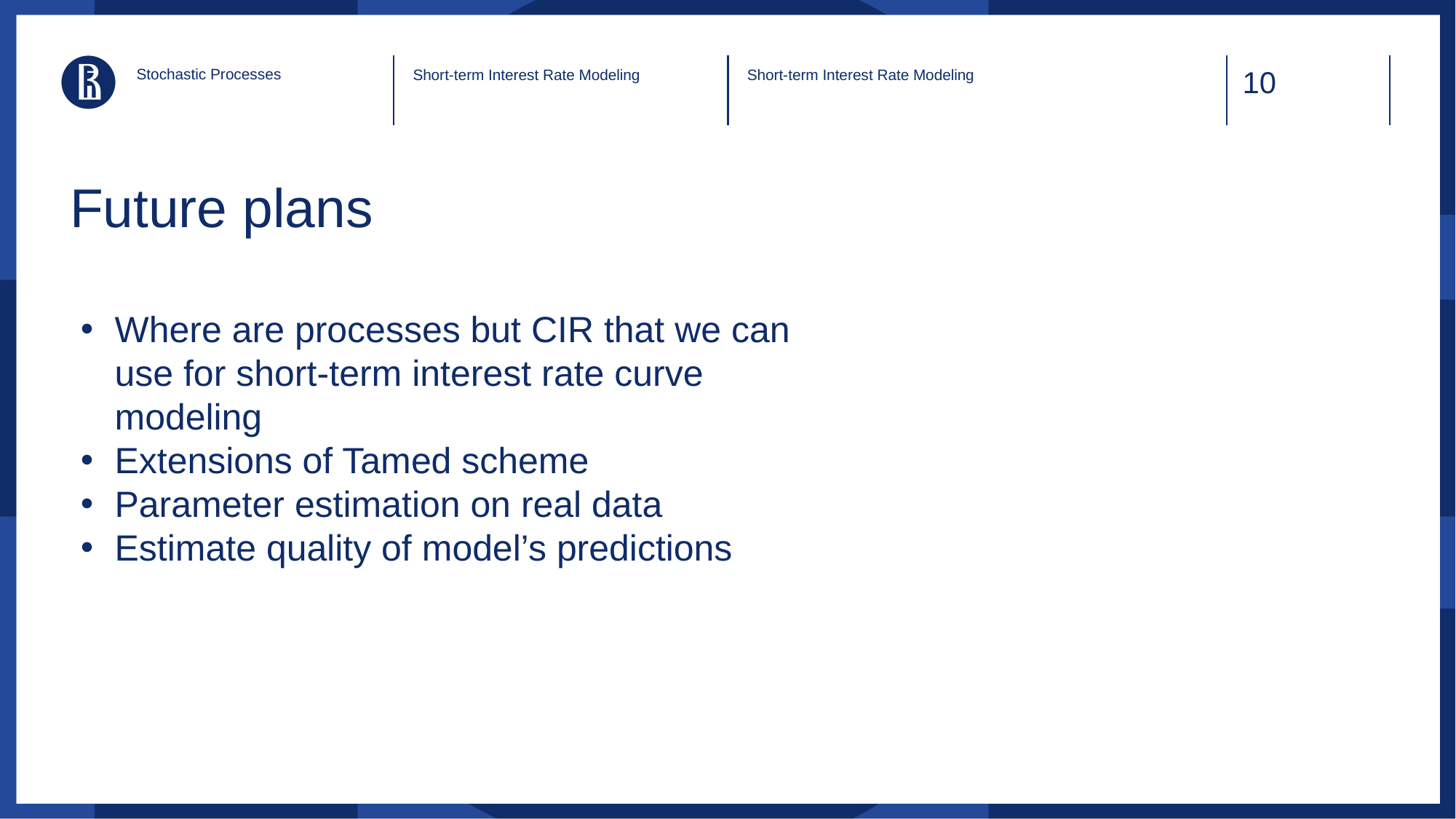

Stochastic Processes
Short-term Interest Rate Modeling
Short-term Interest Rate Modeling

# Future plans
Where are processes but CIR that we can use for short-term interest rate curve modeling
Extensions of Tamed scheme
Parameter estimation on real data
Estimate quality of model’s predictions